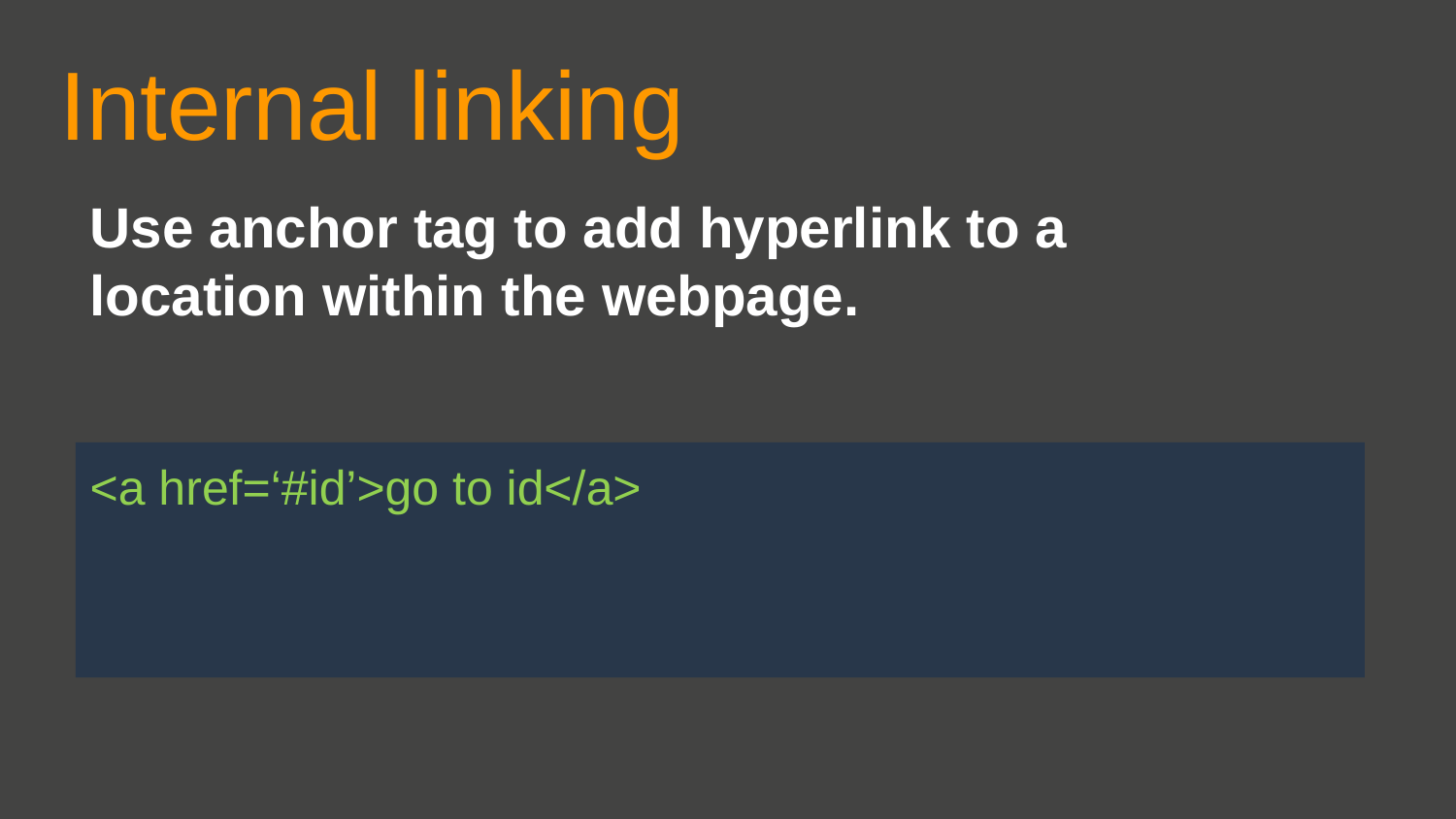

Internal linking
Use anchor tag to add hyperlink to a location within the webpage.
<a href=‘#id’>go to id</a>